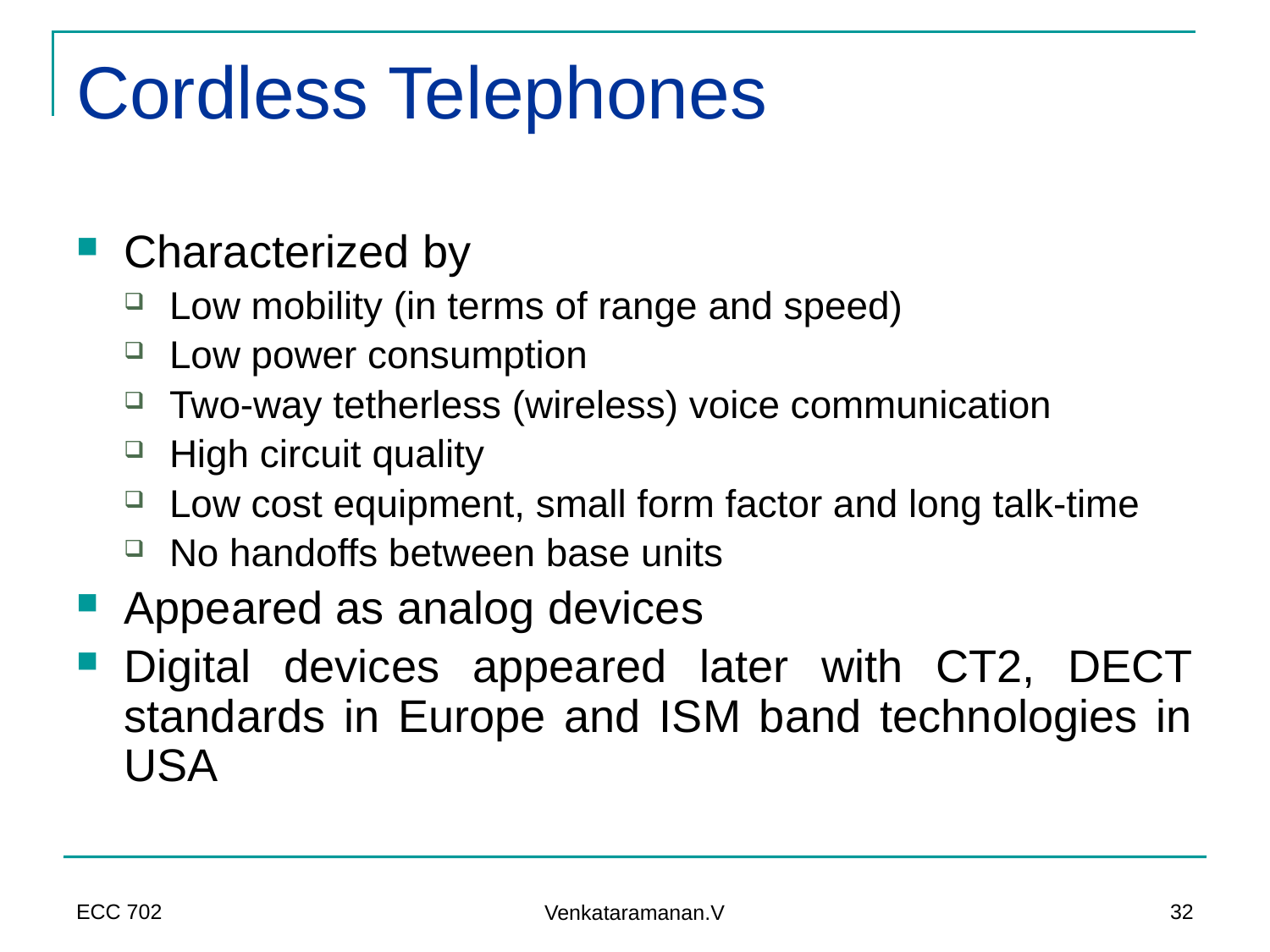

# Cordless Telephones
Characterized by
Low mobility (in terms of range and speed)
Low power consumption
Two-way tetherless (wireless) voice communication
High circuit quality
Low cost equipment, small form factor and long talk-time
No handoffs between base units
Appeared as analog devices
Digital devices appeared later with CT2, DECT standards in Europe and ISM band technologies in USA
ECC 702
32
Venkataramanan.V